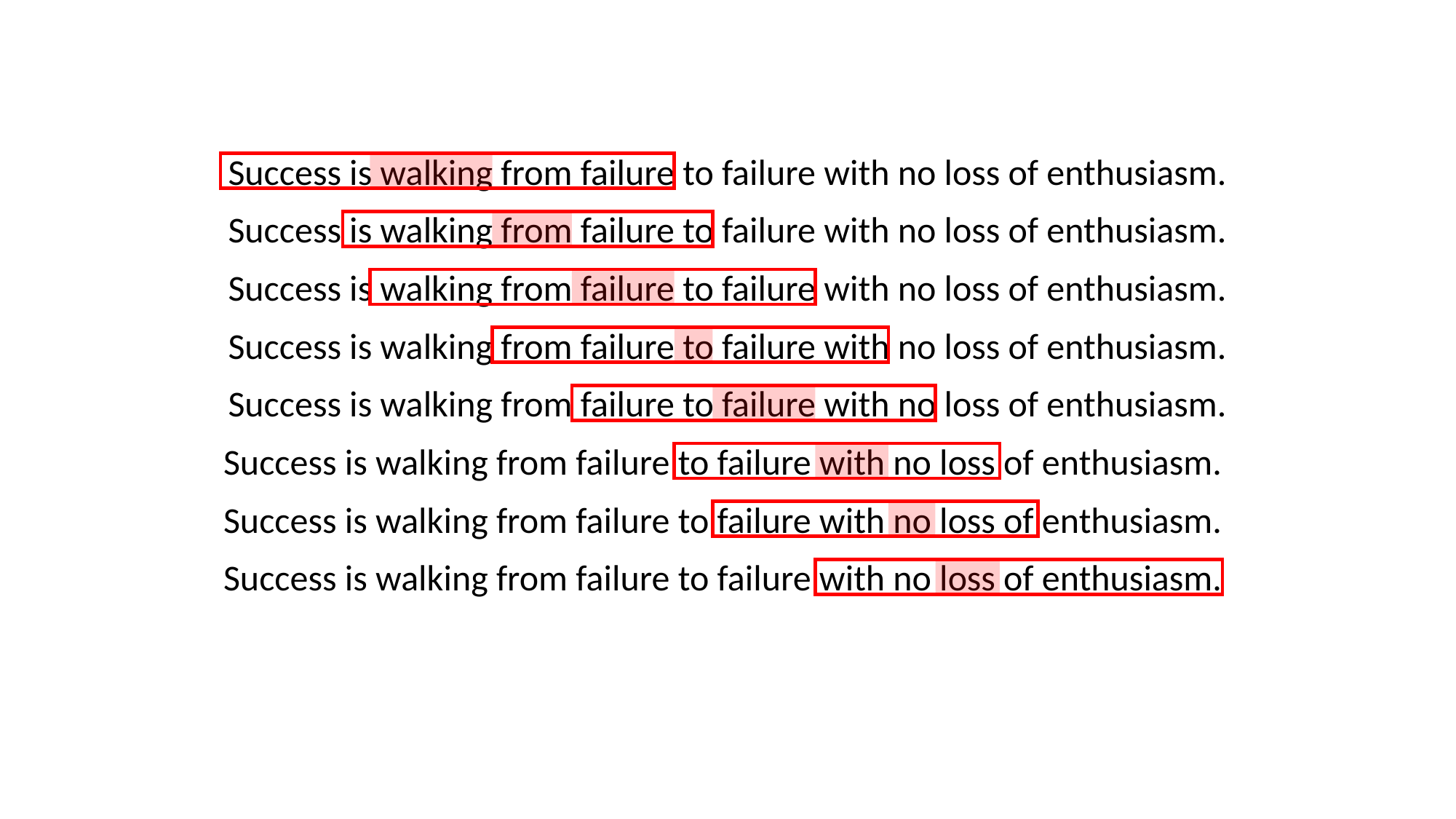

Success is walking from failure to failure with no loss of enthusiasm.

Success is walking from failure to failure with no loss of enthusiasm.

Success is walking from failure to failure with no loss of enthusiasm.

Success is walking from failure to failure with no loss of enthusiasm.

Success is walking from failure to failure with no loss of enthusiasm.

Success is walking from failure to failure with no loss of enthusiasm.

Success is walking from failure to failure with no loss of enthusiasm.

Success is walking from failure to failure with no loss of enthusiasm.